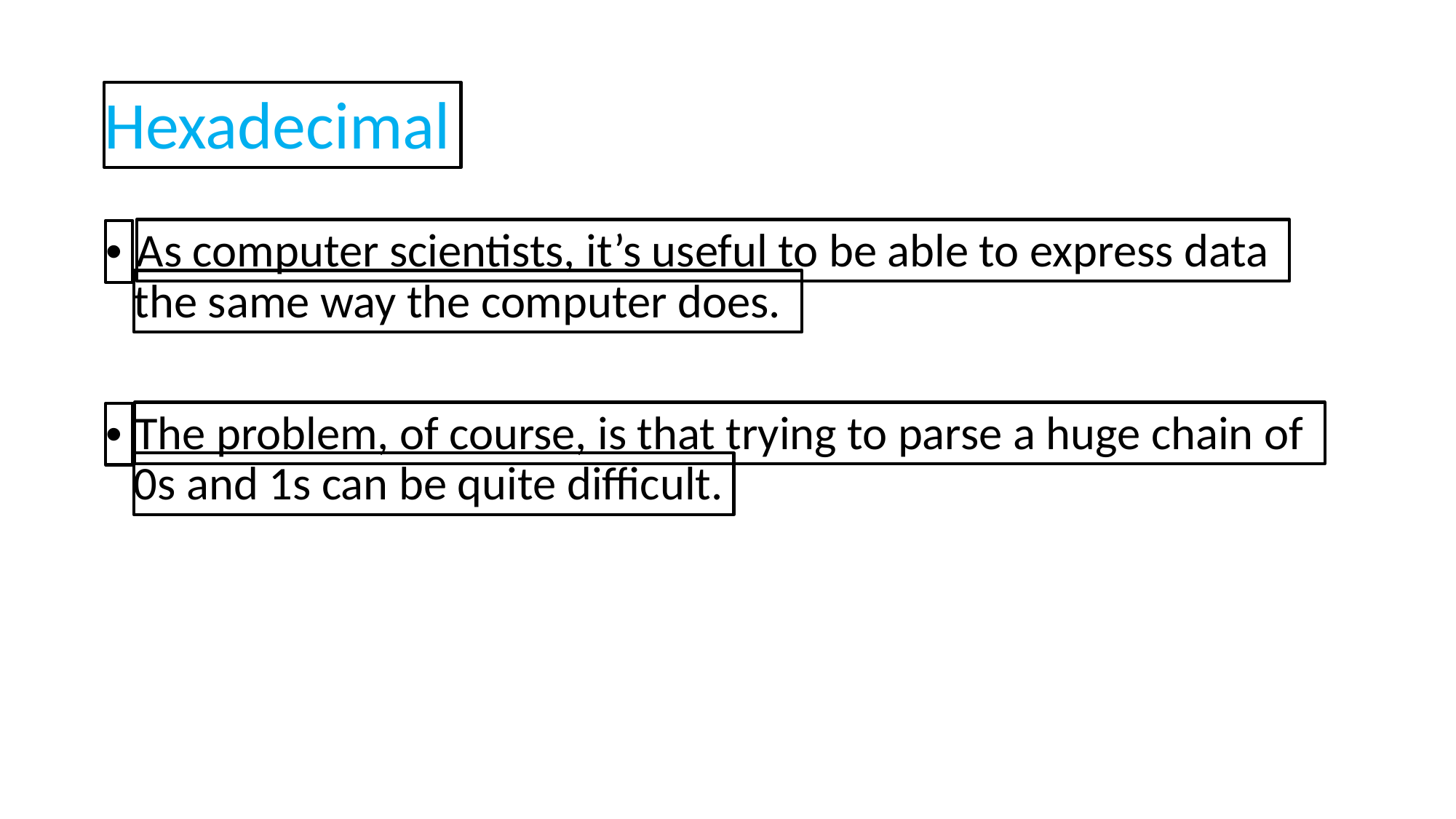

Hexadecimal
As computer scientists, it’s useful to be able to express data
•
the same way the computer does.
The problem, of course, is that trying to parse a huge chain of
•
0s and 1s can be quite difficult.